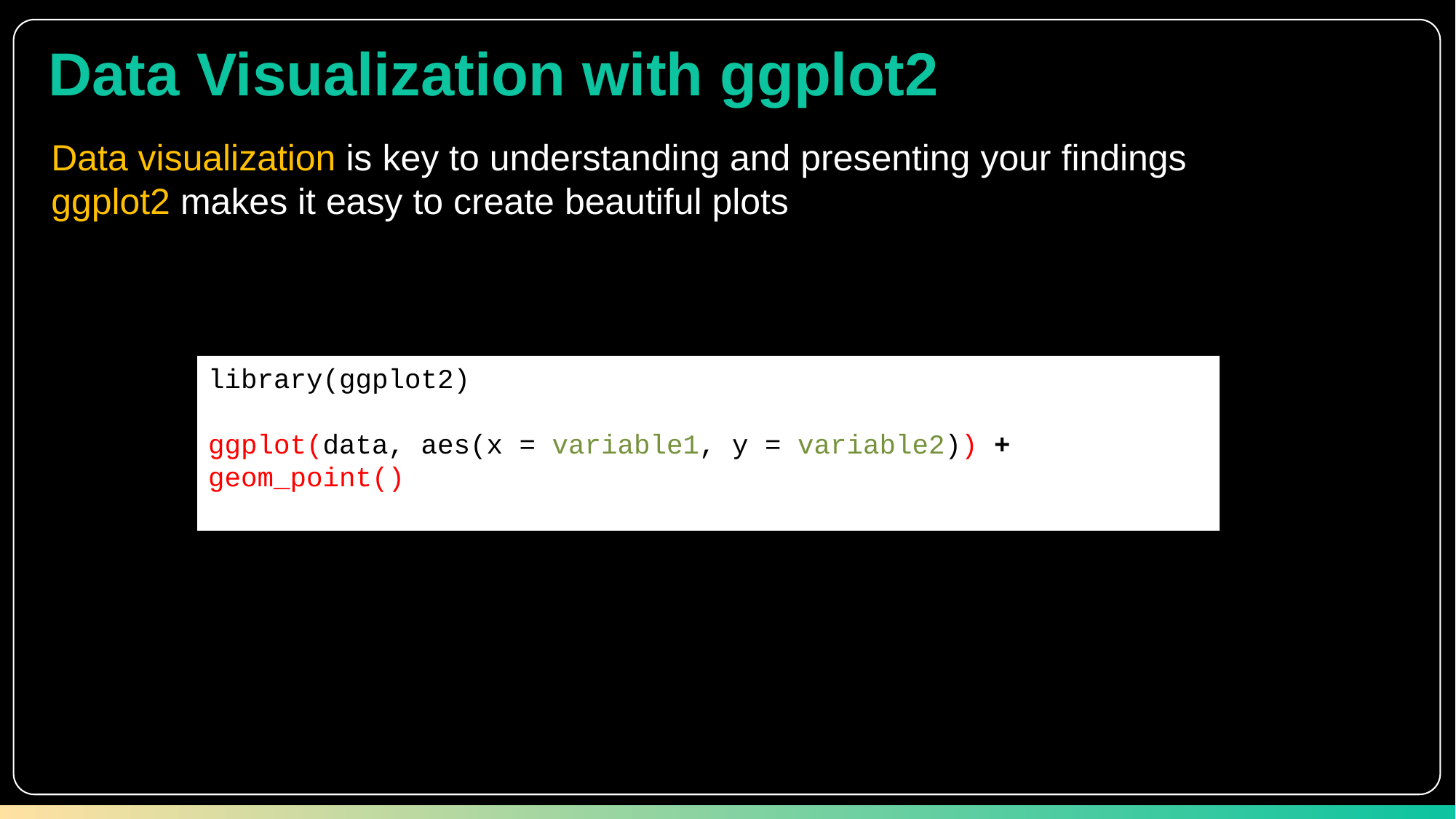

Data Visualization with ggplot2
Data visualization is key to understanding and presenting your findings
ggplot2 makes it easy to create beautiful plots
library(ggplot2)

ggplot(data, aes(x = variable1, y = variable2)) +  geom_point()